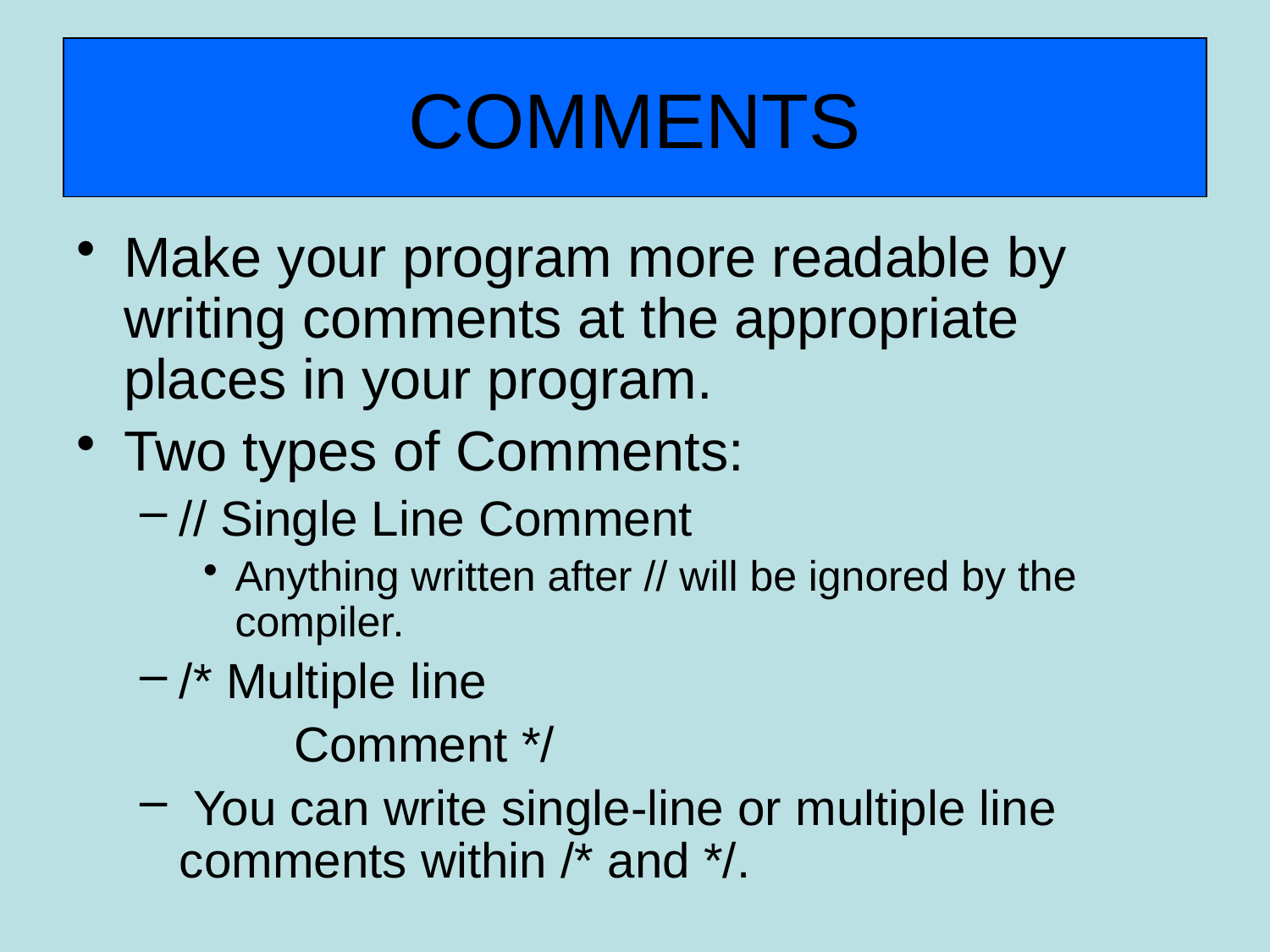

# COMMENTS
Make your program more readable by writing comments at the appropriate places in your program.
Two types of Comments:
// Single Line Comment
Anything written after // will be ignored by the compiler.
/* Multiple line
	  Comment */
 You can write single-line or multiple line comments within /* and */.